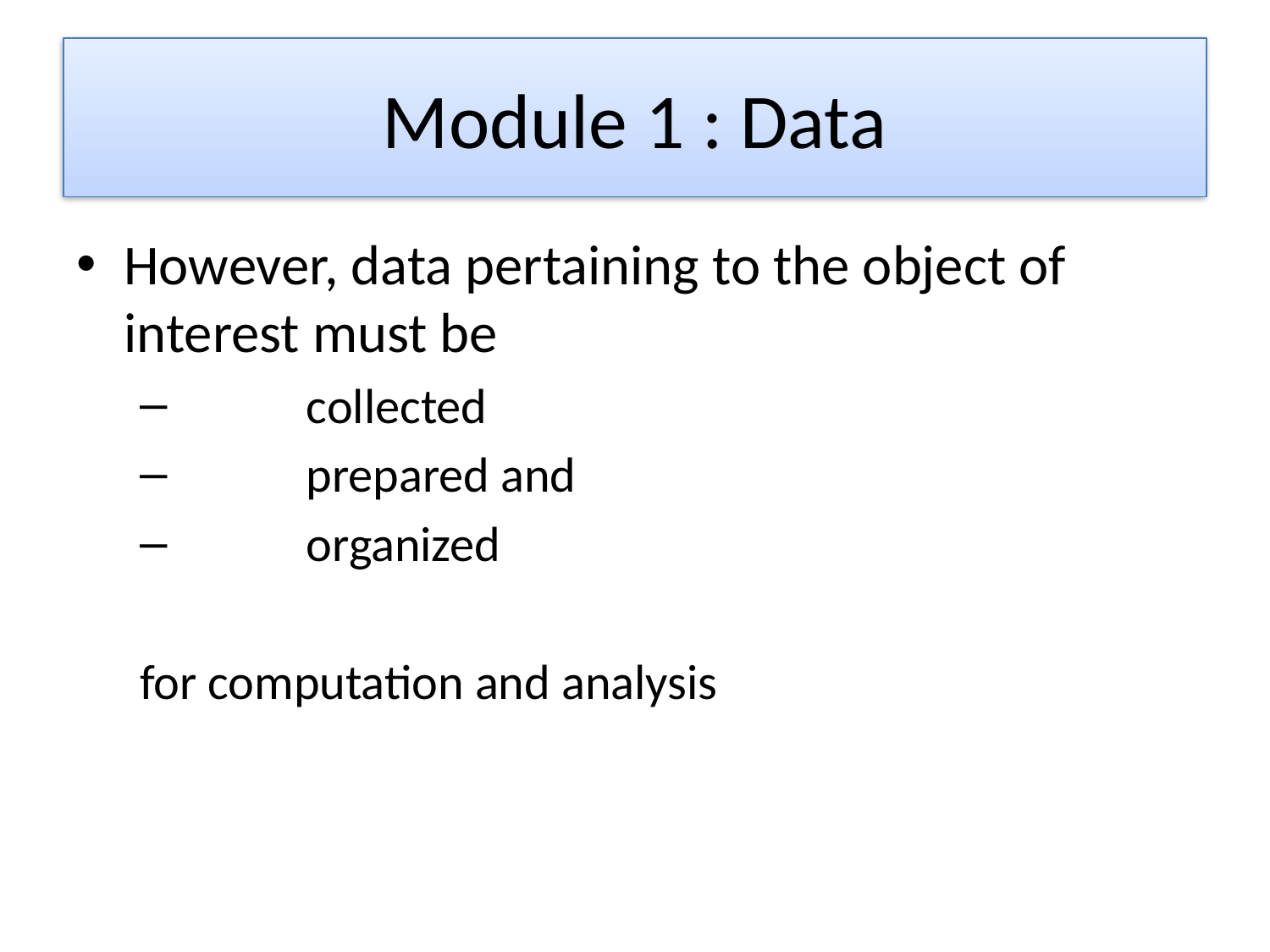

# Module 1 : Data
However, data pertaining to the object of interest must be
	collected
	prepared and
	organized

for computation and analysis